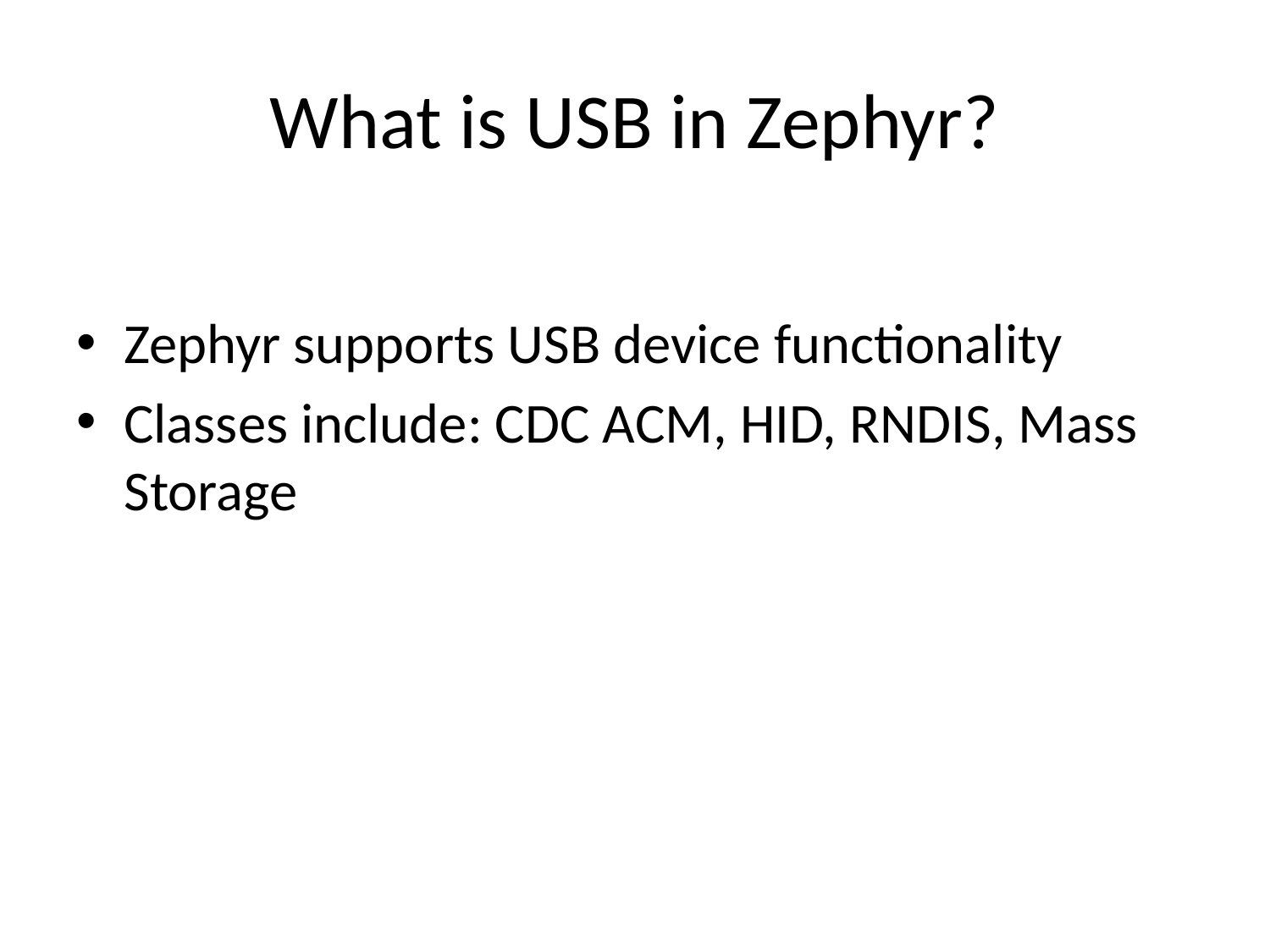

# What is USB in Zephyr?

Zephyr supports USB device functionality
Classes include: CDC ACM, HID, RNDIS, Mass Storage